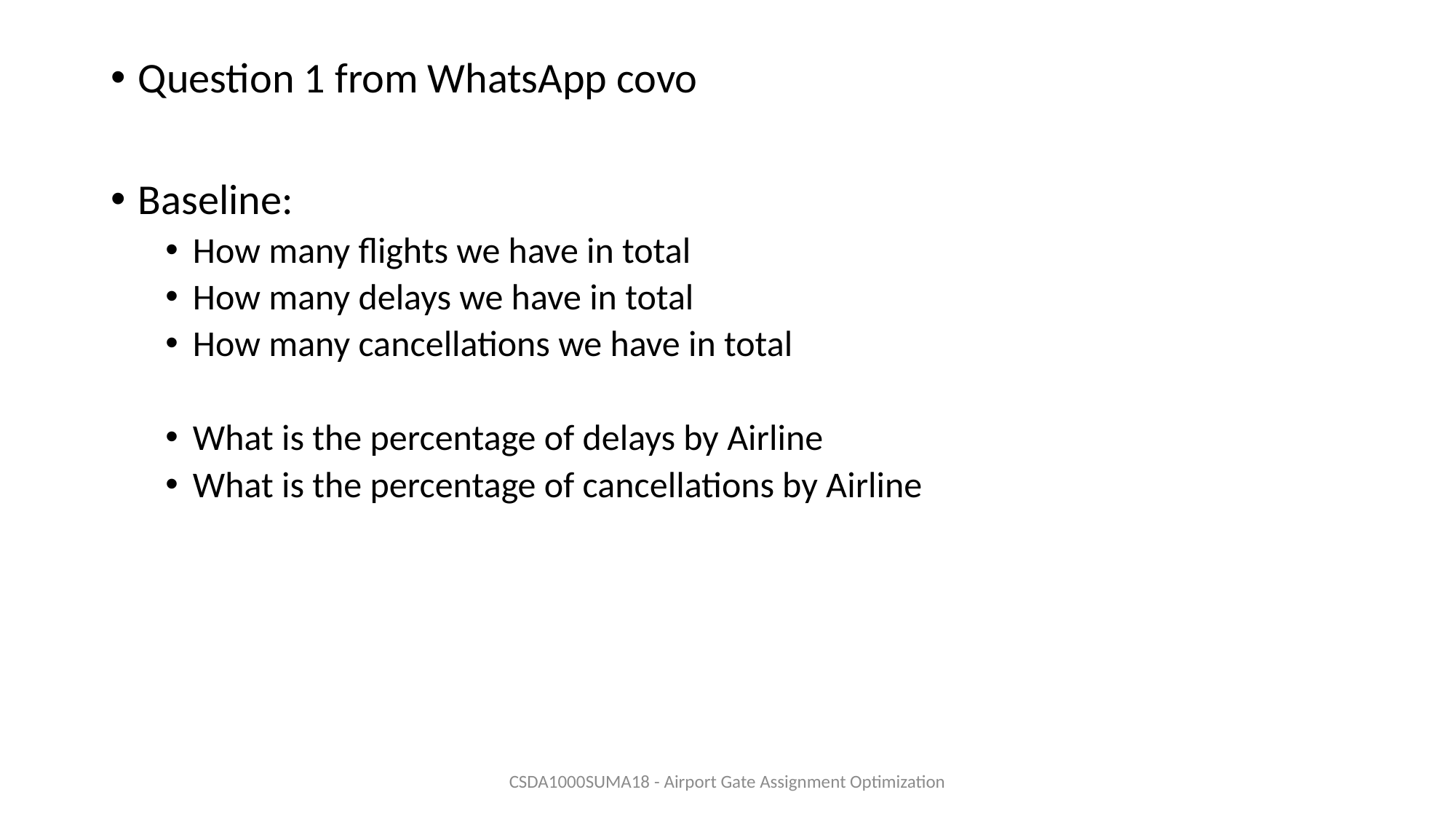

Question 1 from WhatsApp covo

Baseline:
How many flights we have in total
How many delays we have in total
How many cancellations we have in total

What is the percentage of delays by Airline
What is the percentage of cancellations by Airline

CSDA1000SUMA18 - Airport Gate Assignment Optimization